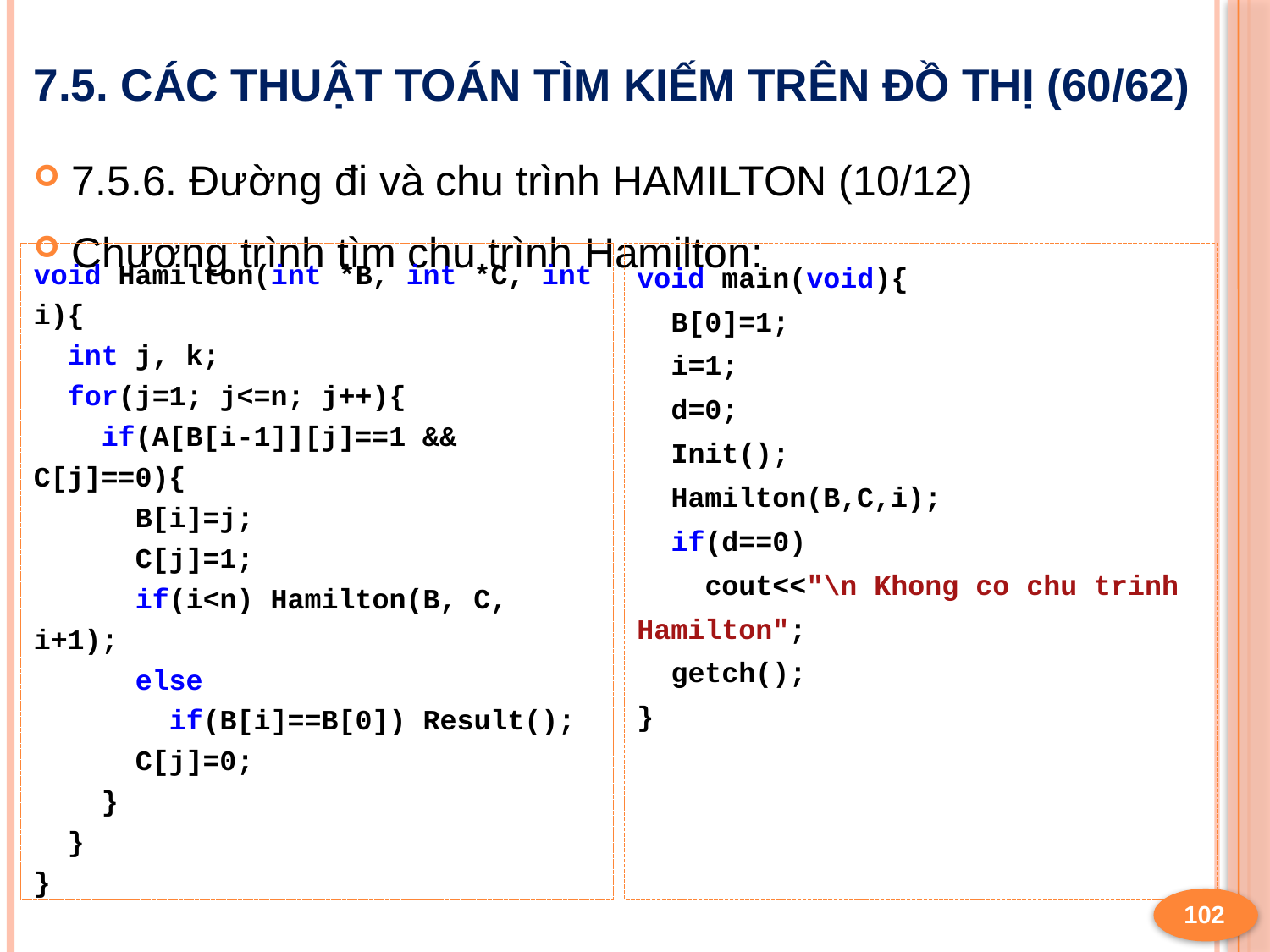

# 7.5. Các thuật toán tìm kiếm trên đồ thị (60/62)
7.5.6. Đường đi và chu trình HAMILTON (10/12)
Chương trình tìm chu trình Hamilton:
void Hamilton(int *B, int *C, int i){
  int j, k;
  for(j=1; j<=n; j++){
    if(A[B[i-1]][j]==1 && C[j]==0){
      B[i]=j;
      C[j]=1;
      if(i<n) Hamilton(B, C, i+1);
      else
        if(B[i]==B[0]) Result();
      C[j]=0;
    }
  }
}
void main(void){
  B[0]=1;
  i=1;
  d=0;
  Init();
  Hamilton(B,C,i);
  if(d==0)
    cout<<"\n Khong co chu trinh Hamilton";
  getch();
}
102